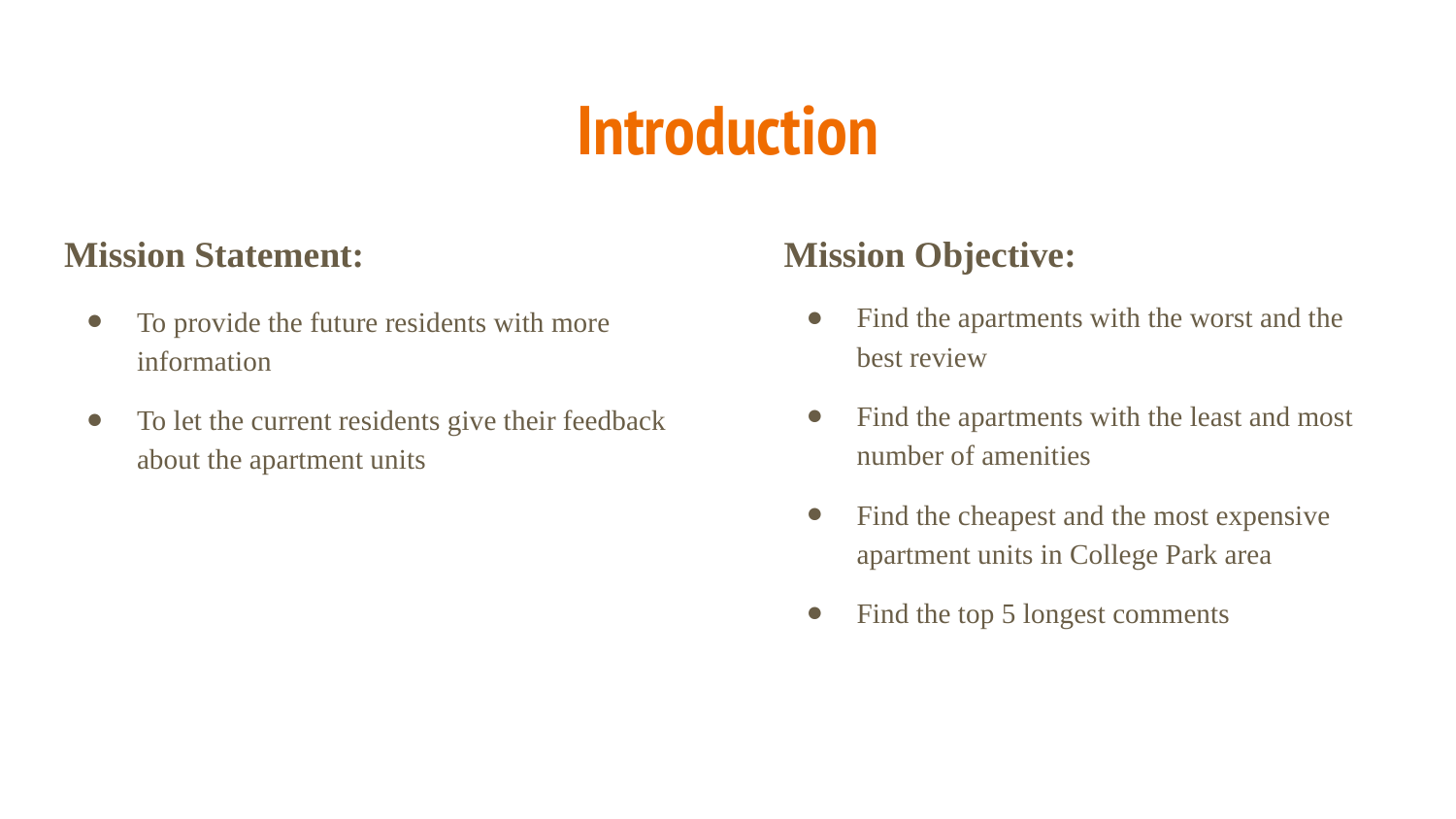

# Introduction
Mission Statement:
To provide the future residents with more information
To let the current residents give their feedback about the apartment units

Mission Objective:
Find the apartments with the worst and the best review
Find the apartments with the least and most number of amenities
Find the cheapest and the most expensive apartment units in College Park area
Find the top 5 longest comments